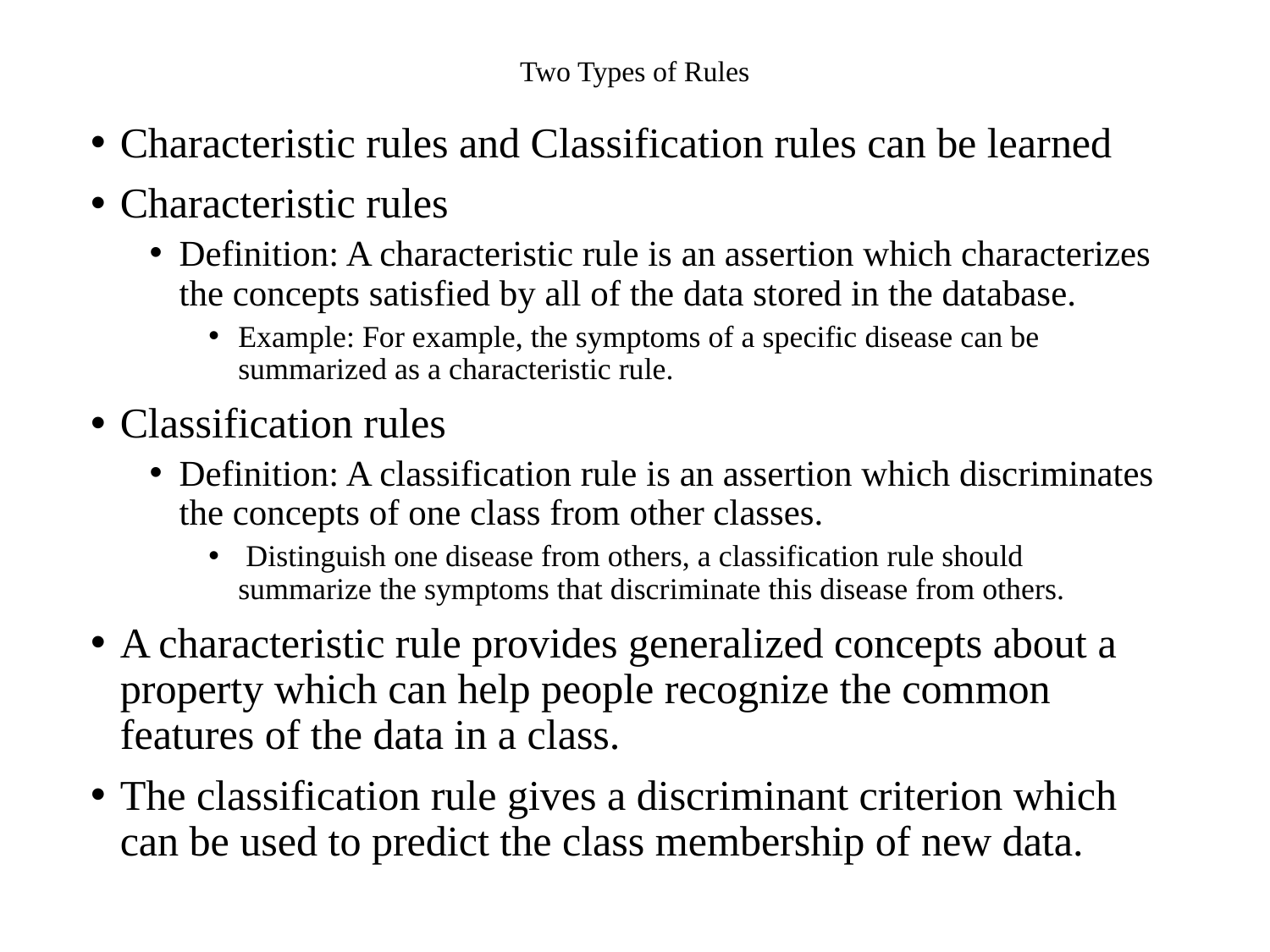

# Two Types of Rules
Characteristic rules and Classification rules can be learned
Characteristic rules
Definition: A characteristic rule is an assertion which characterizes the concepts satisfied by all of the data stored in the database.
Example: For example, the symptoms of a specific disease can be summarized as a characteristic rule.
Classification rules
Definition: A classification rule is an assertion which discriminates the concepts of one class from other classes.
 Distinguish one disease from others, a classification rule should summarize the symptoms that discriminate this disease from others.
A characteristic rule provides generalized concepts about a property which can help people recognize the common features of the data in a class.
The classification rule gives a discriminant criterion which can be used to predict the class membership of new data.